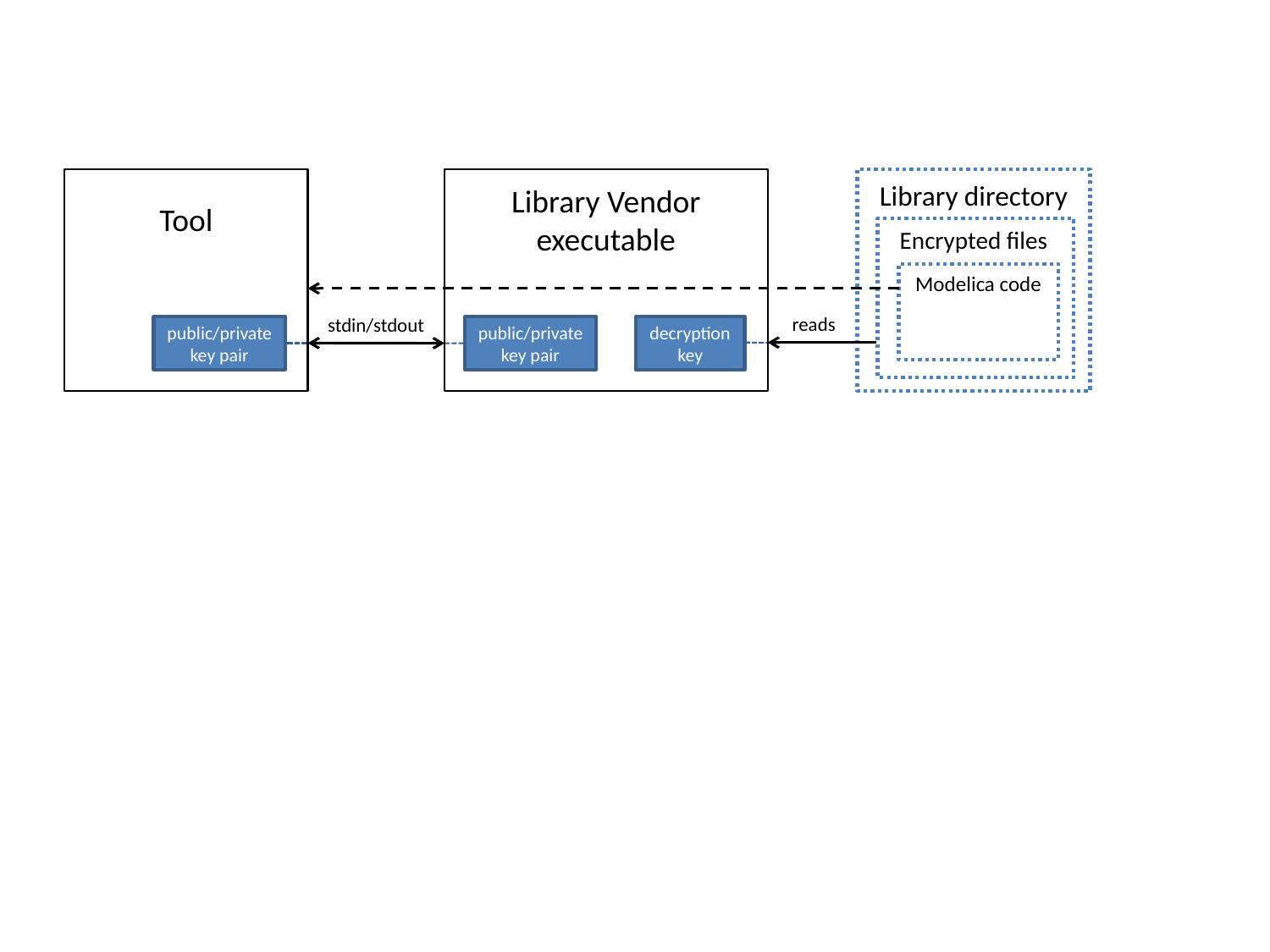

Library directory
Library Vendor executable
Tool

Encrypted files

Modelica code
reads
stdin/stdout
decryption key
public/private key pair
public/private key pair